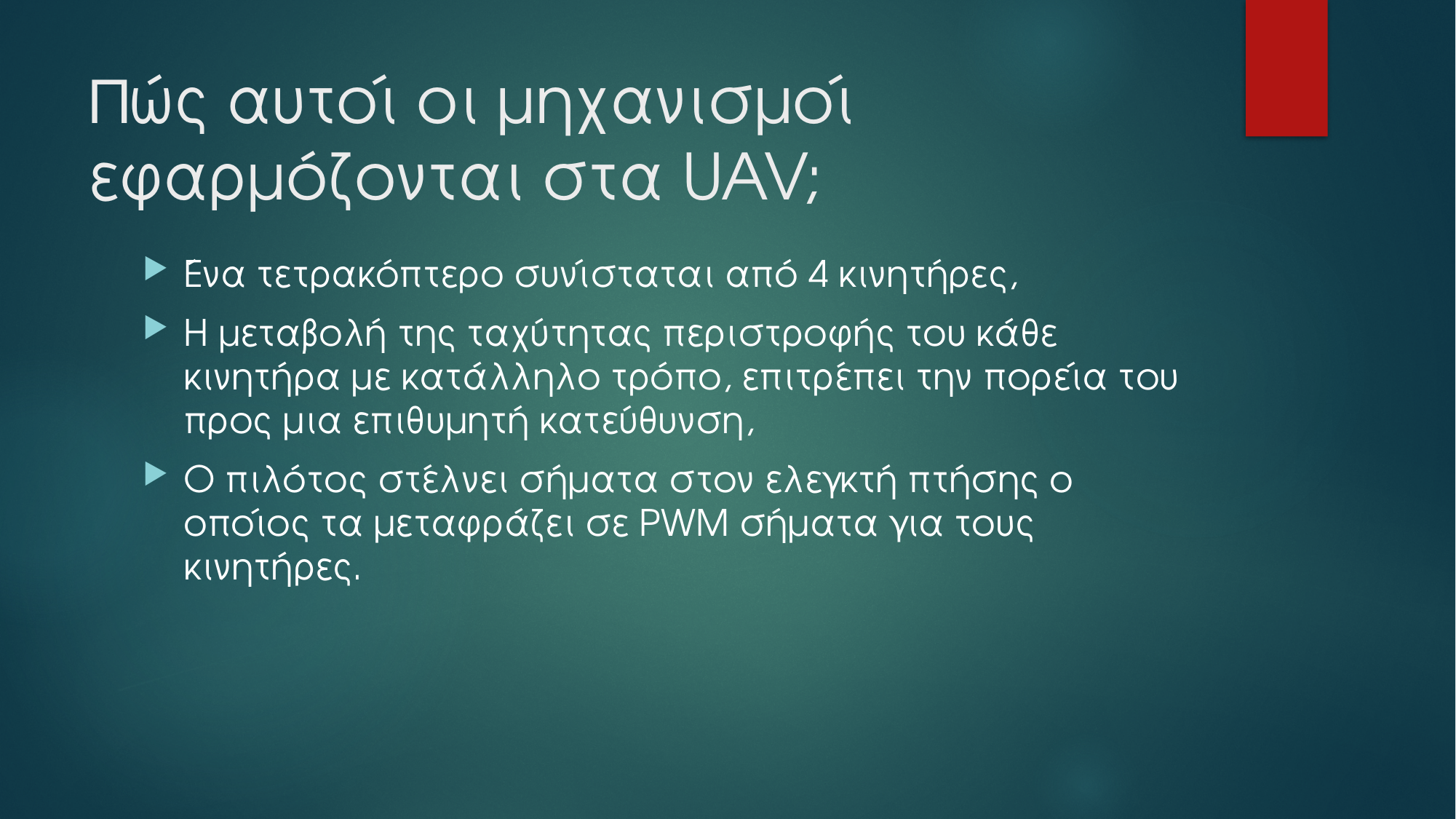

# Πώς αυτοί οι μηχανισμοί εφαρμόζονται στα UAV;
Ένα τετρακόπτερο συνίσταται από 4 κινητήρες,
Η μεταβολή της ταχύτητας περιστροφής του κάθε κινητήρα με κατάλληλο τρόπο, επιτρέπει την πορεία του προς μια επιθυμητή κατεύθυνση,
Ο πιλότος στέλνει σήματα στον ελεγκτή πτήσης ο οποίος τα μεταφράζει σε PWM σήματα για τους κινητήρες.